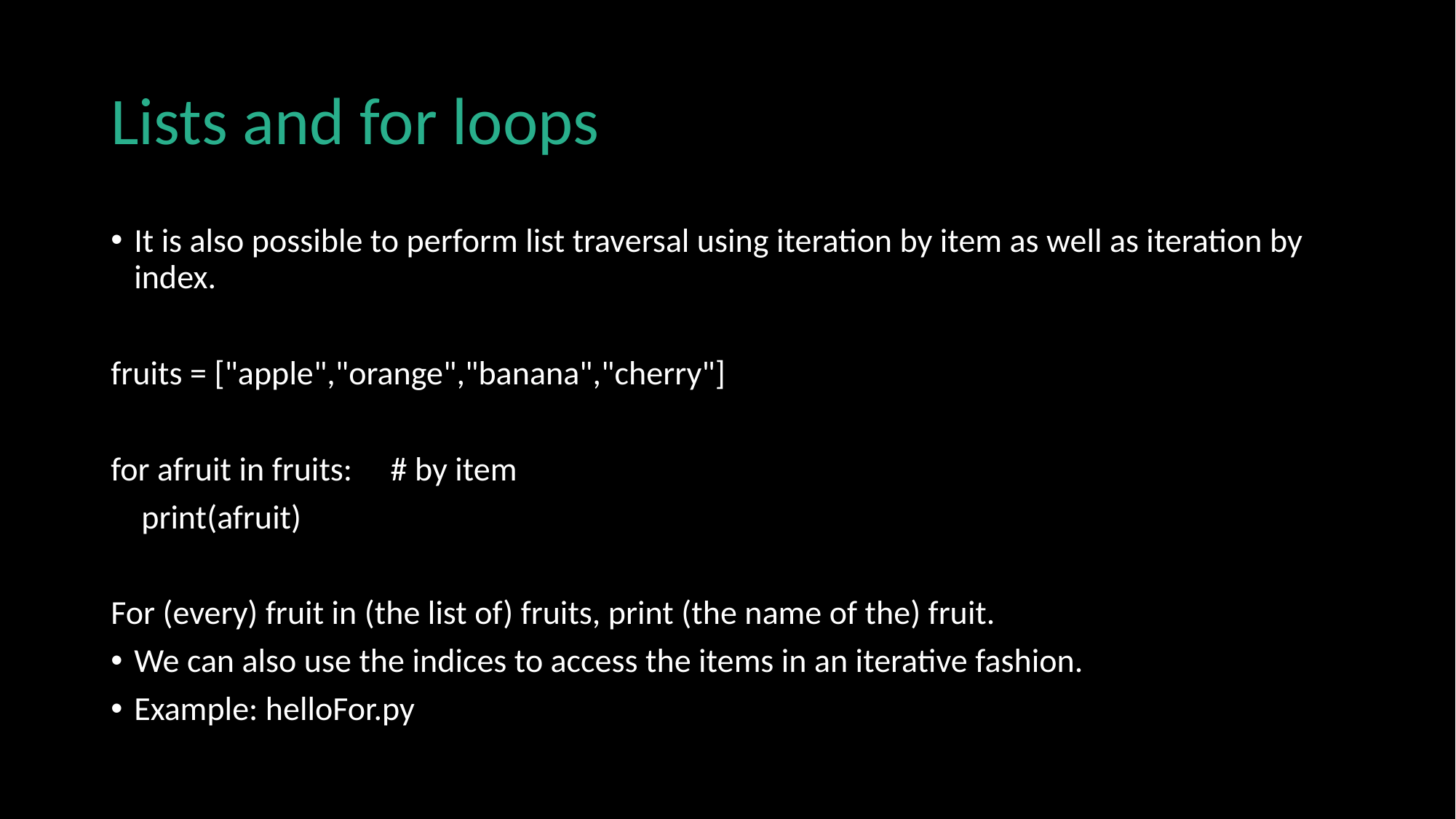

# Lists and for loops
It is also possible to perform list traversal using iteration by item as well as iteration by index.

fruits = ["apple","orange","banana","cherry"]

for afruit in fruits:     # by item
    print(afruit)

For (every) fruit in (the list of) fruits, print (the name of the) fruit.
We can also use the indices to access the items in an iterative fashion.
Example: helloFor.py